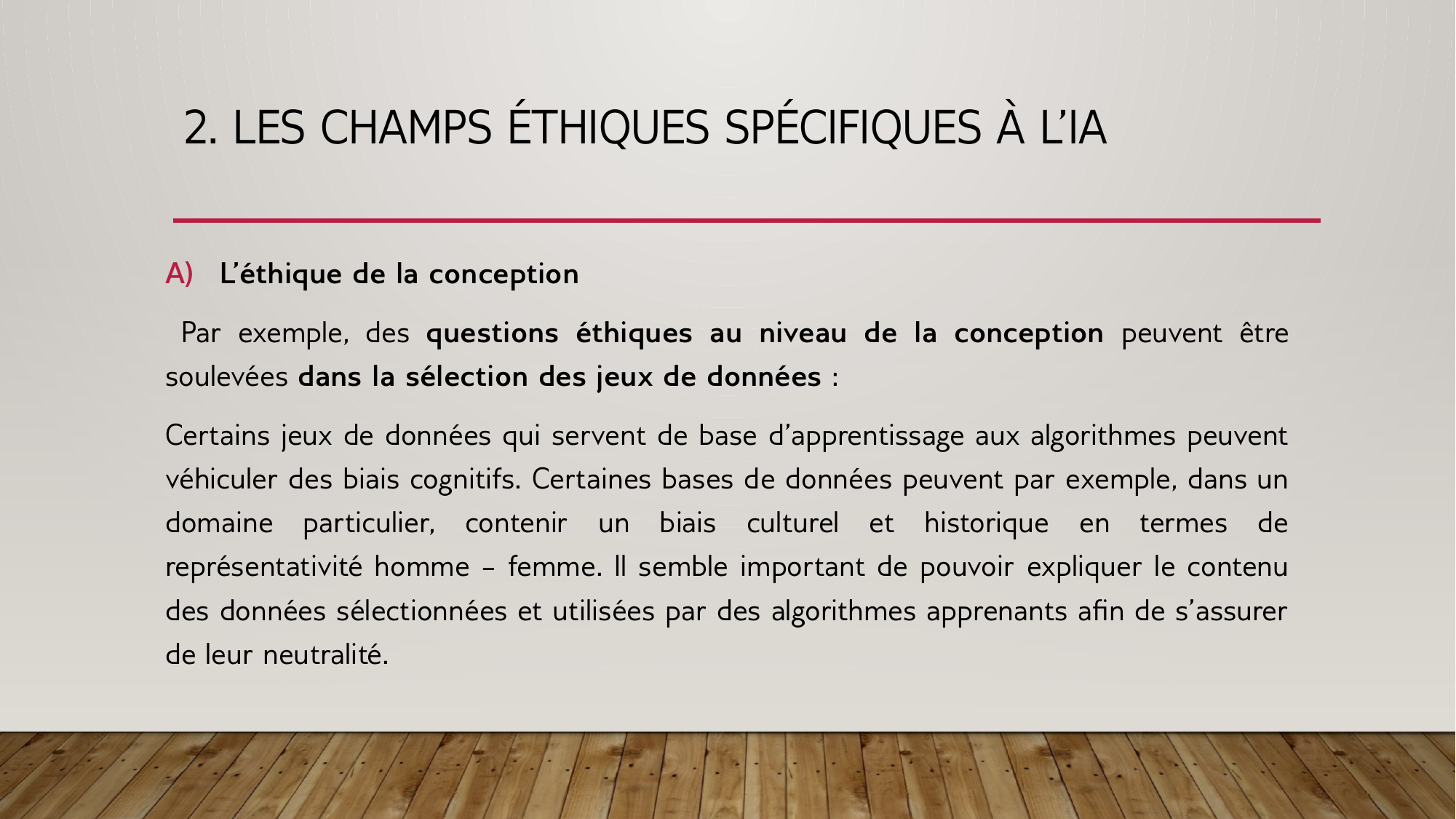

# 2. Les champs éthiques spécifiques à l’IA
L’éthique de la conception
 Par exemple, des questions éthiques au niveau de la conception peuvent être soulevées dans la sélection des jeux de données :
Certains jeux de données qui servent de base d’apprentissage aux algorithmes peuvent véhiculer des biais cognitifs. Certaines bases de données peuvent par exemple, dans un domaine particulier, contenir un biais culturel et historique en termes de représentativité homme – femme. Il semble important de pouvoir expliquer le contenu des données sélectionnées et utilisées par des algorithmes apprenants afin de s’assurer de leur neutralité.